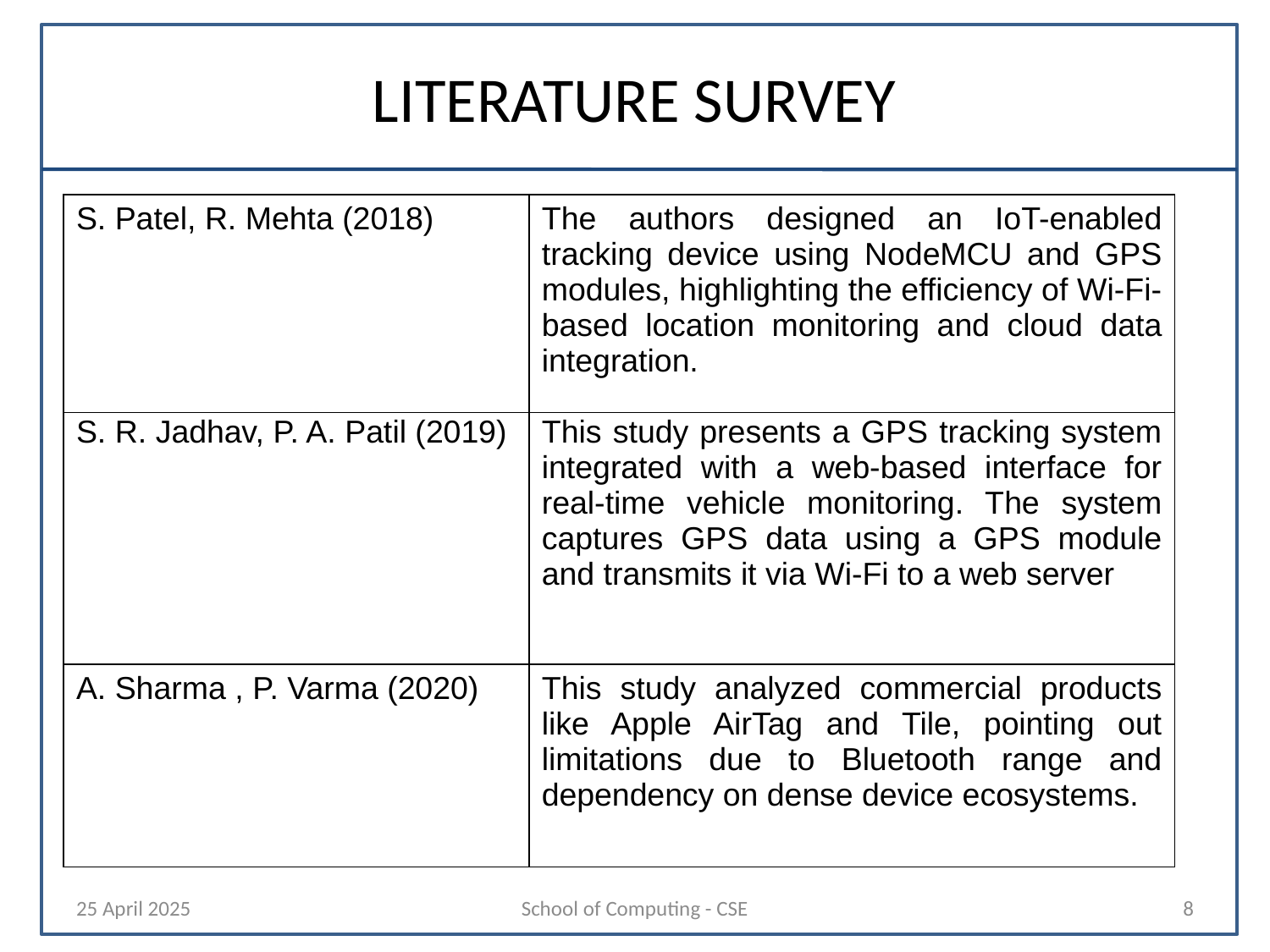

LITERATURE SURVEY
| S. Patel, R. Mehta (2018) S. R. Jadhav, P. A. Patil (2019) | The authors designed an IoT-enabled tracking device using NodeMCU and GPS modules, highlighting the efficiency of Wi-Fi-based location monitoring and cloud data integration. This study presents a GPS tracking system integrated with a web-based interface for real-time vehicle monitoring. The system captures GPS data using a GPS module and transmits it via Wi-Fi to a web server |
| --- | --- |
| A. Sharma , P. Varma (2020) | This study analyzed commercial products like Apple AirTag and Tile, pointing out limitations due to Bluetooth range and dependency on dense device ecosystems. |
25 April 2025
School of Computing - CSE
8